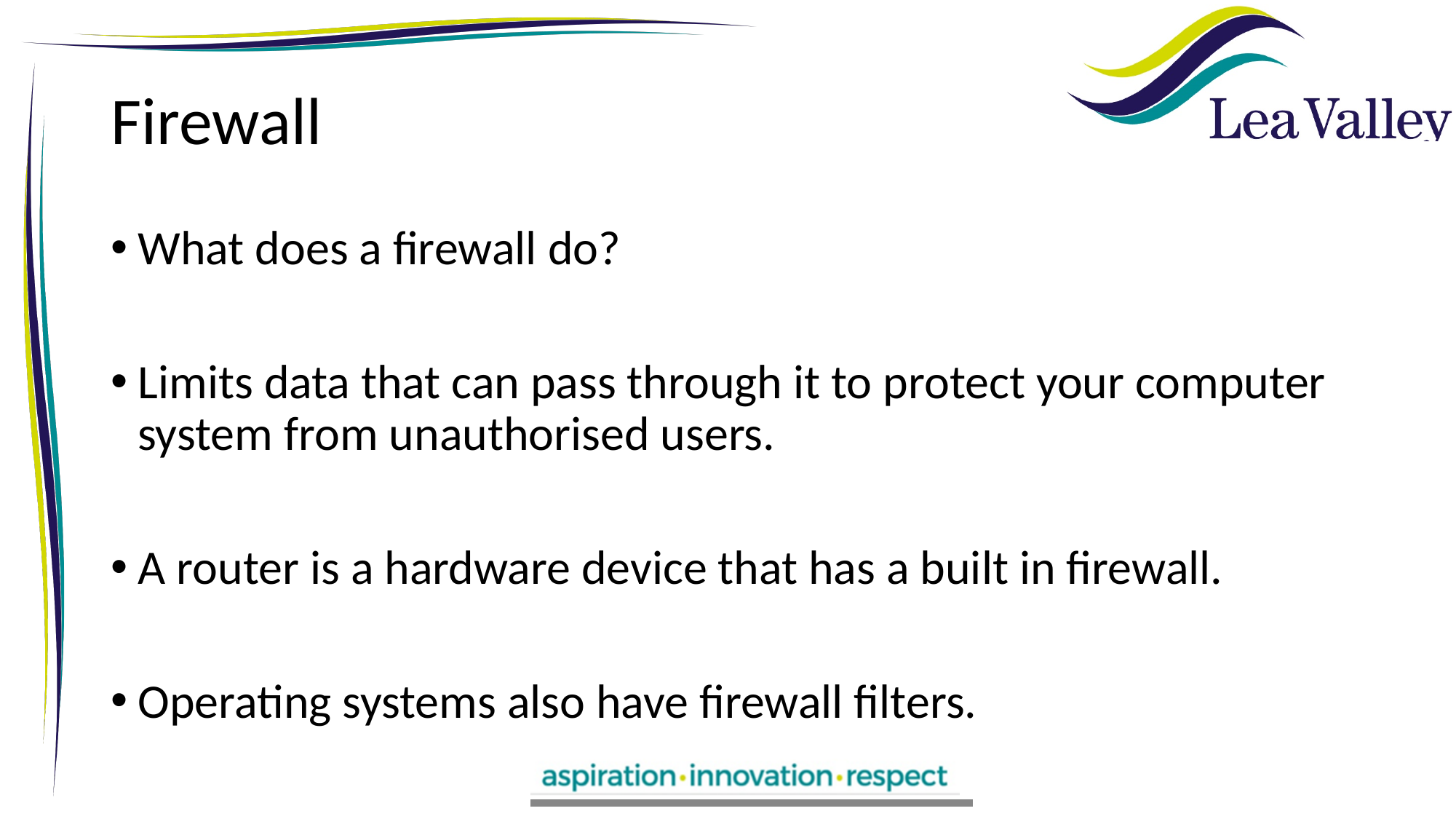

# Firewall
What does a firewall do?

Limits data that can pass through it to protect your computer system from unauthorised users.

A router is a hardware device that has a built in firewall.

Operating systems also have firewall filters.